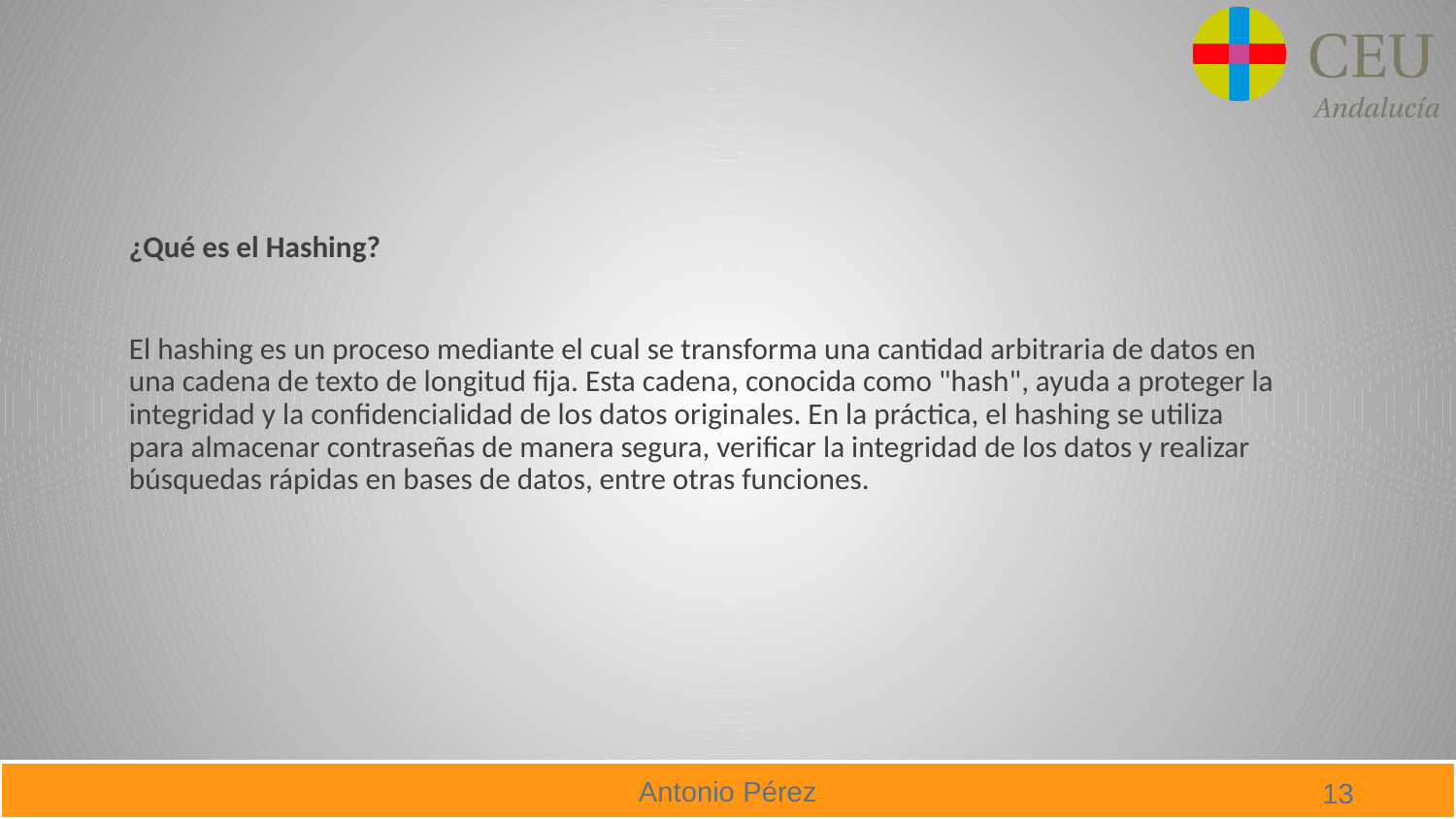

¿Qué es el Hashing?

El hashing es un proceso mediante el cual se transforma una cantidad arbitraria de datos en una cadena de texto de longitud fija. Esta cadena, conocida como "hash", ayuda a proteger la integridad y la confidencialidad de los datos originales. En la práctica, el hashing se utiliza para almacenar contraseñas de manera segura, verificar la integridad de los datos y realizar búsquedas rápidas en bases de datos, entre otras funciones.